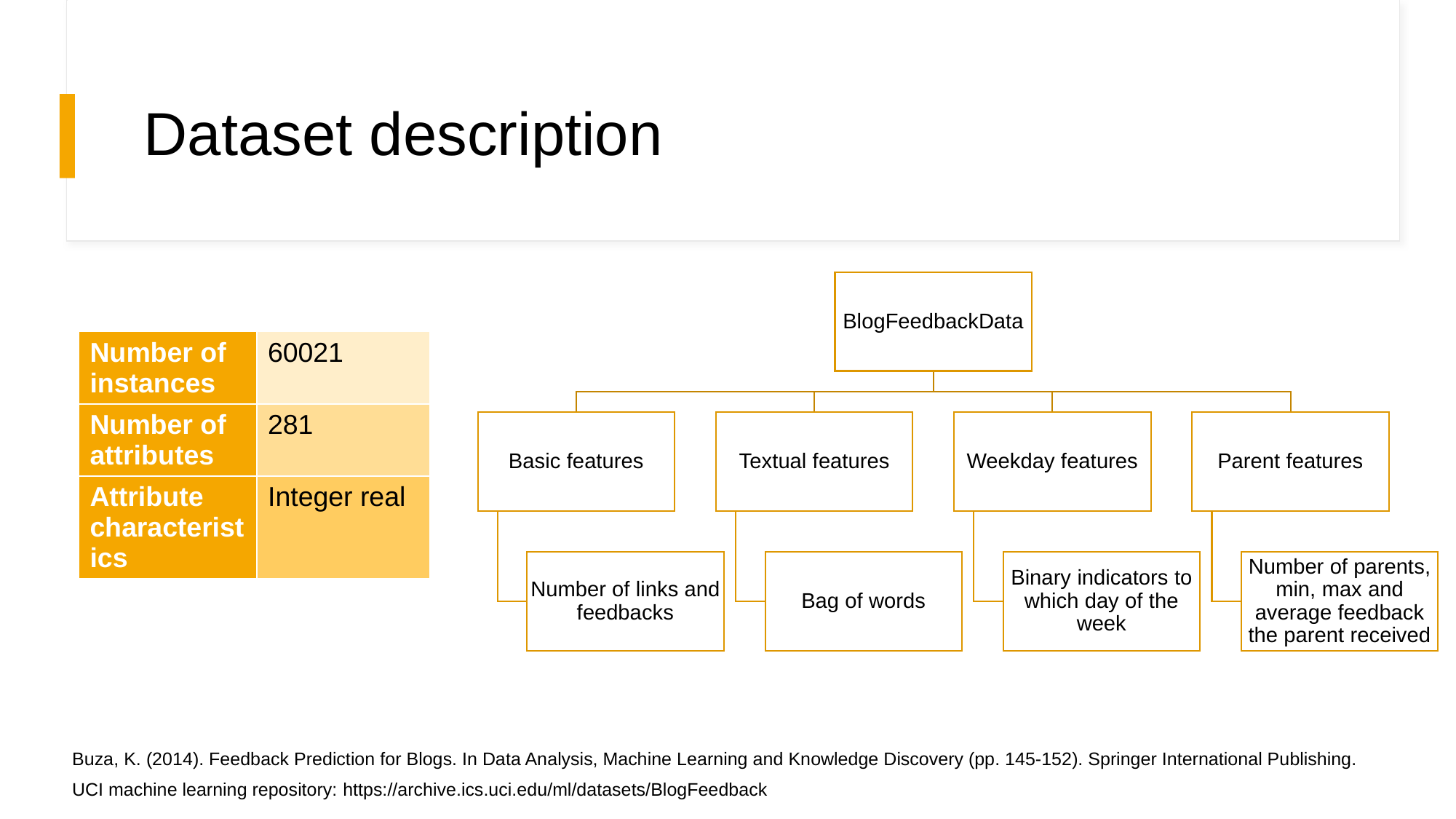

# Dataset description
BlogFeedbackData
Basic features
Number of links and feedbacks
Textual features
Bag of words
Weekday features
Binary indicators to which day of the week
Parent features
Number of parents, min, max and average feedback the parent received
| Number of instances | 60021 |
| --- | --- |
| Number of attributes | 281 |
| Attribute characteristics | Integer real |
Buza, K. (2014). Feedback Prediction for Blogs. In Data Analysis, Machine Learning and Knowledge Discovery (pp. 145-152). Springer International Publishing.
UCI machine learning repository: https://archive.ics.uci.edu/ml/datasets/BlogFeedback